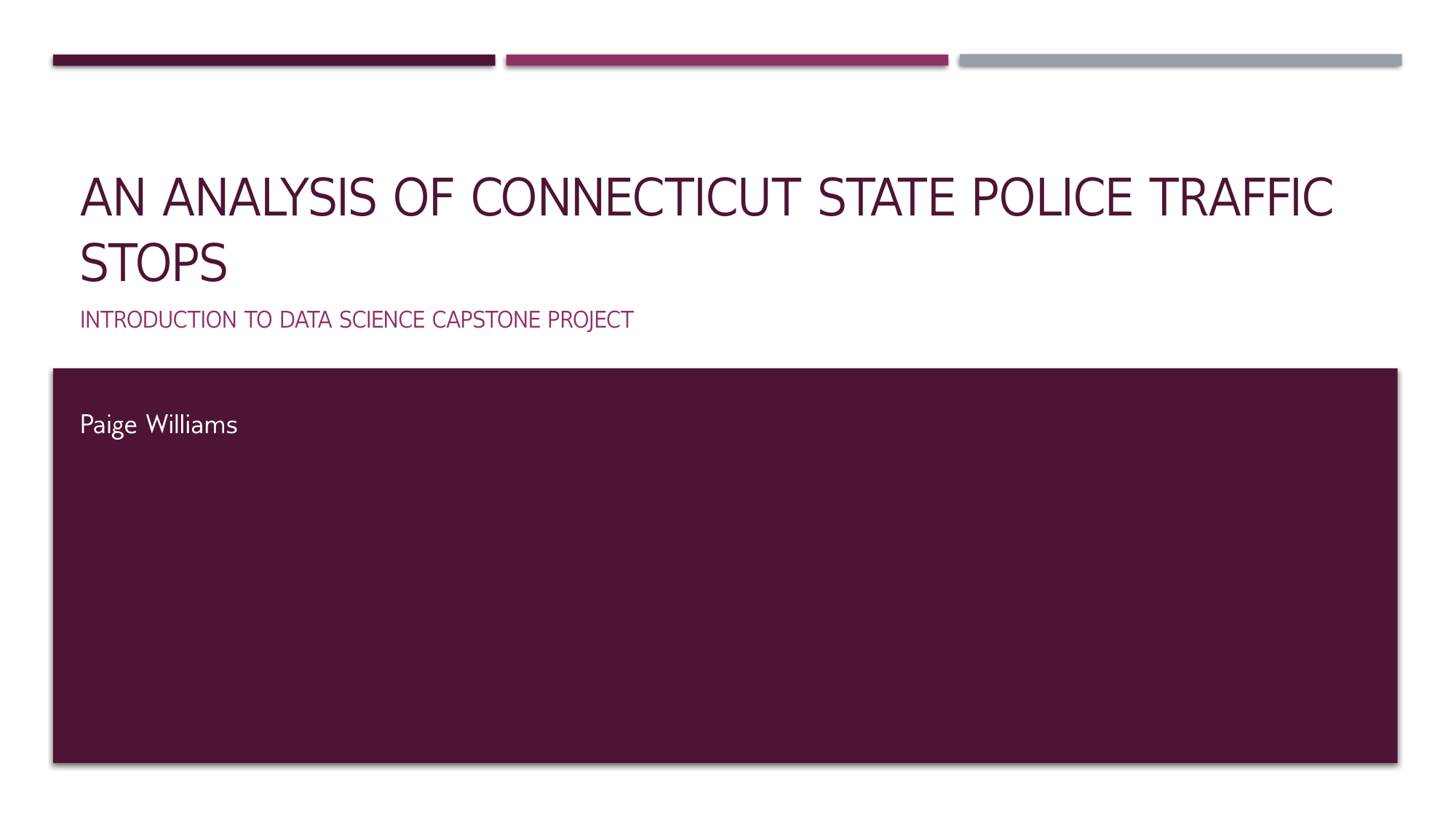

# An Analysis of Connecticut State Police Traffic Stops
Introduction to Data Science Capstone Project
Paige Williams